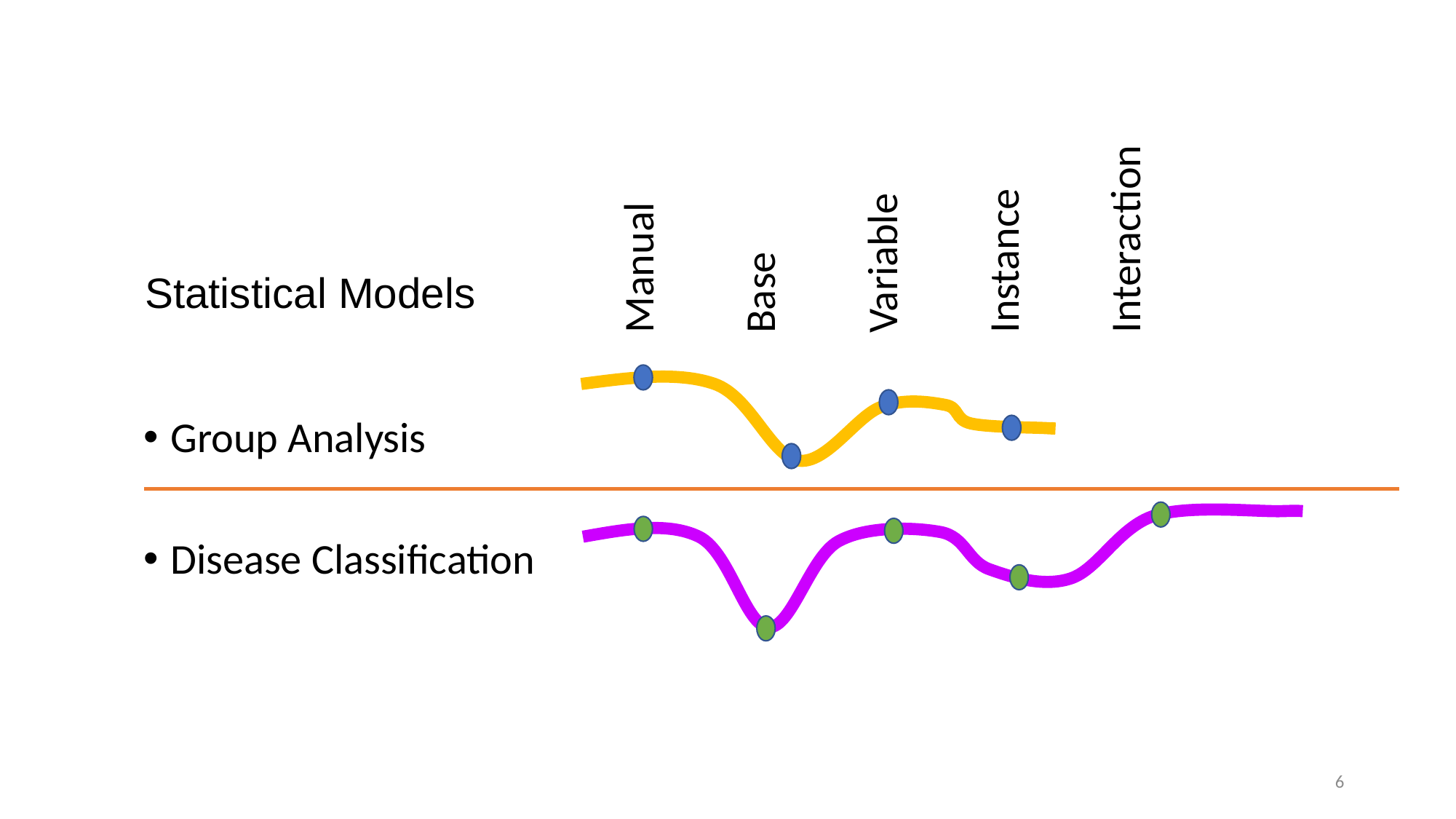

Manual

Base

Variable

Instance

Interaction
Statistical Models

Group Analysis

Disease Classification

6